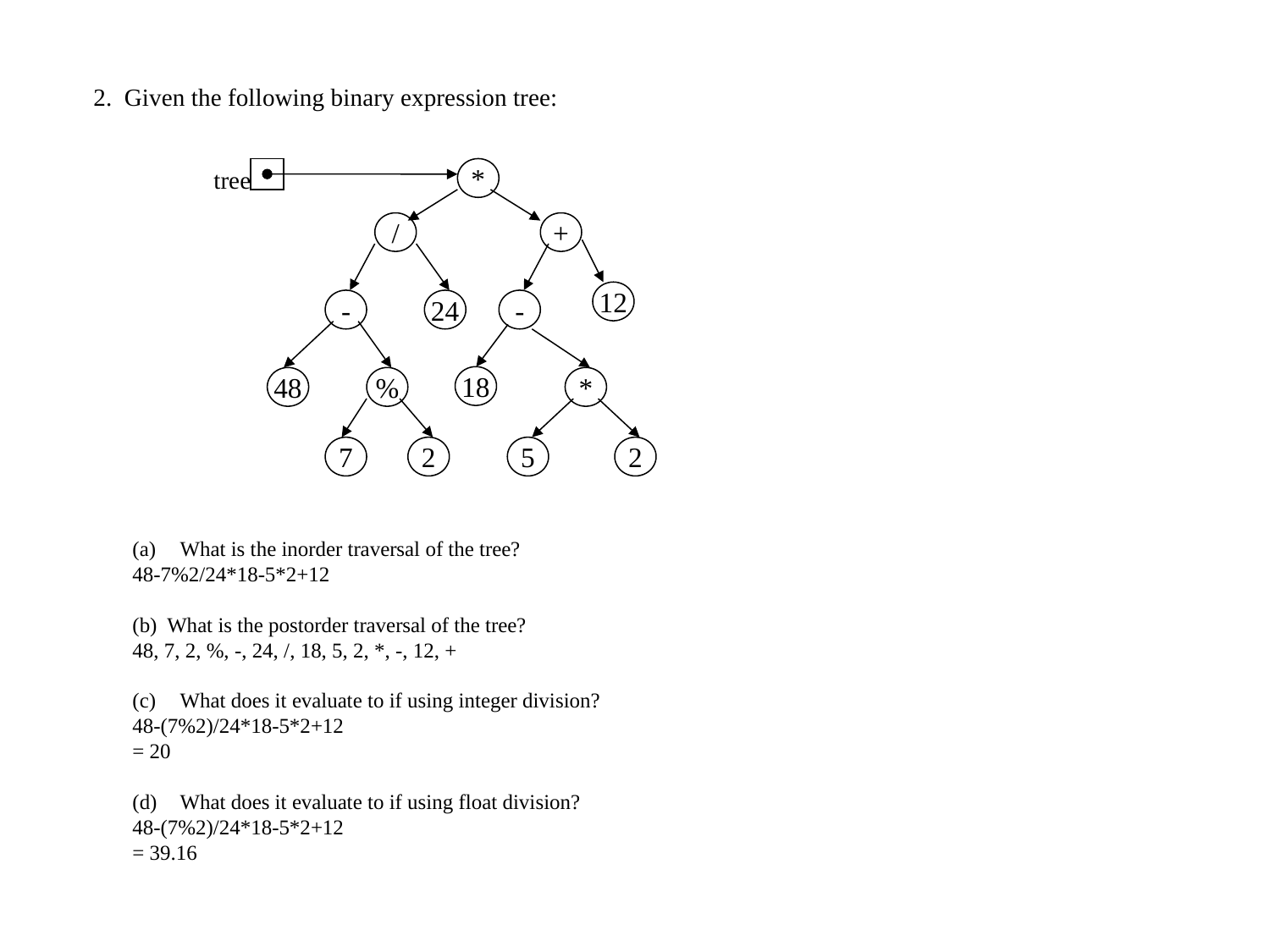

2.  Given the following binary expression tree:
tree

*

/
+

12
-
24
-

18
48
%
*

7
2
5
2
What is the inorder traversal of the tree?
48-7%2/24*18-5*2+12

(b)  What is the postorder traversal of the tree?
48, 7, 2, %, -, 24, /, 18, 5, 2, *, -, 12, +

What does it evaluate to if using integer division?
48-(7%2)/24*18-5*2+12
= 20

   What does it evaluate to if using float division?
48-(7%2)/24*18-5*2+12
= 39.16